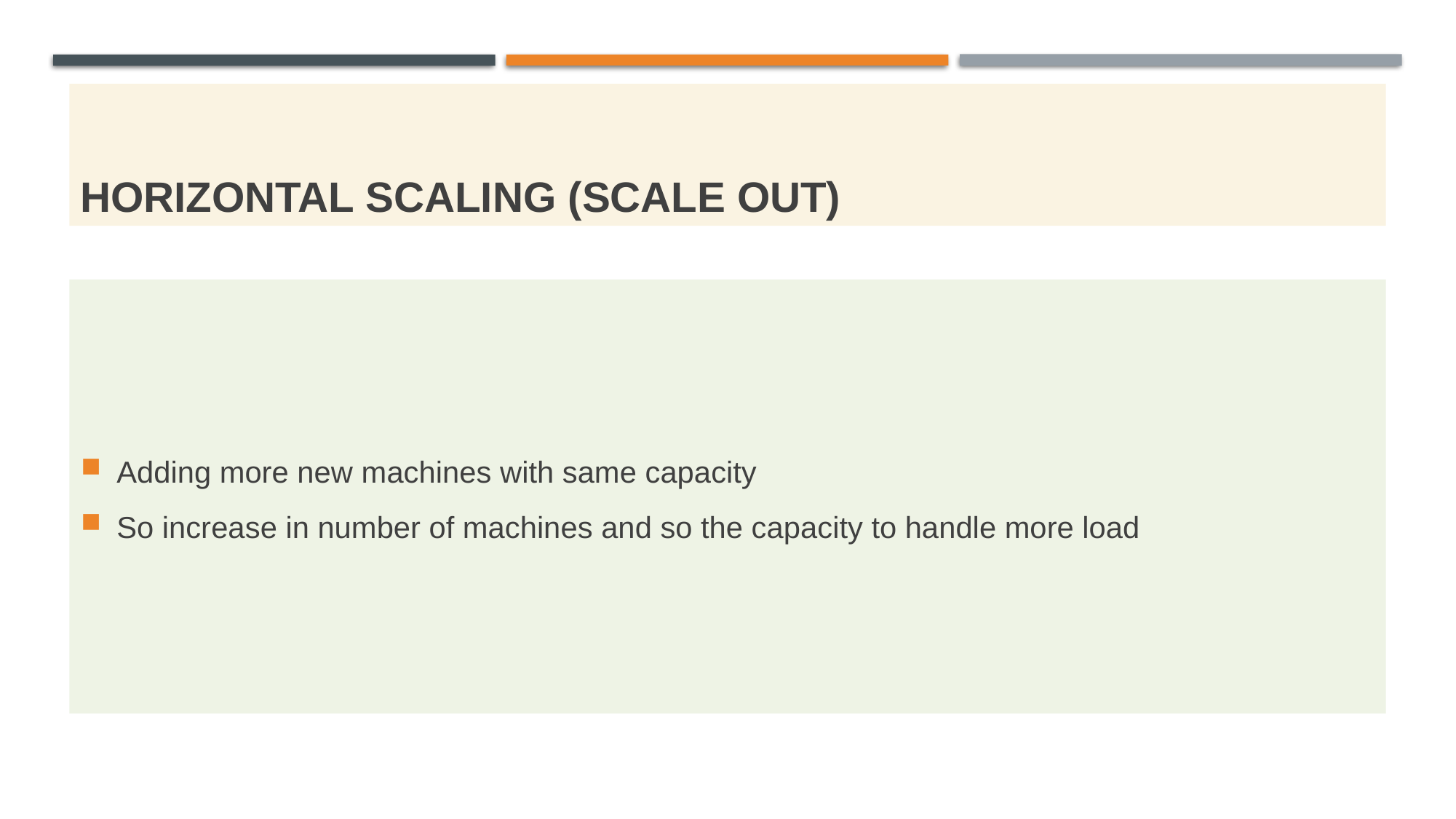

# horizontal scaling (Scale out)
Adding more new machines with same capacity
So increase in number of machines and so the capacity to handle more load